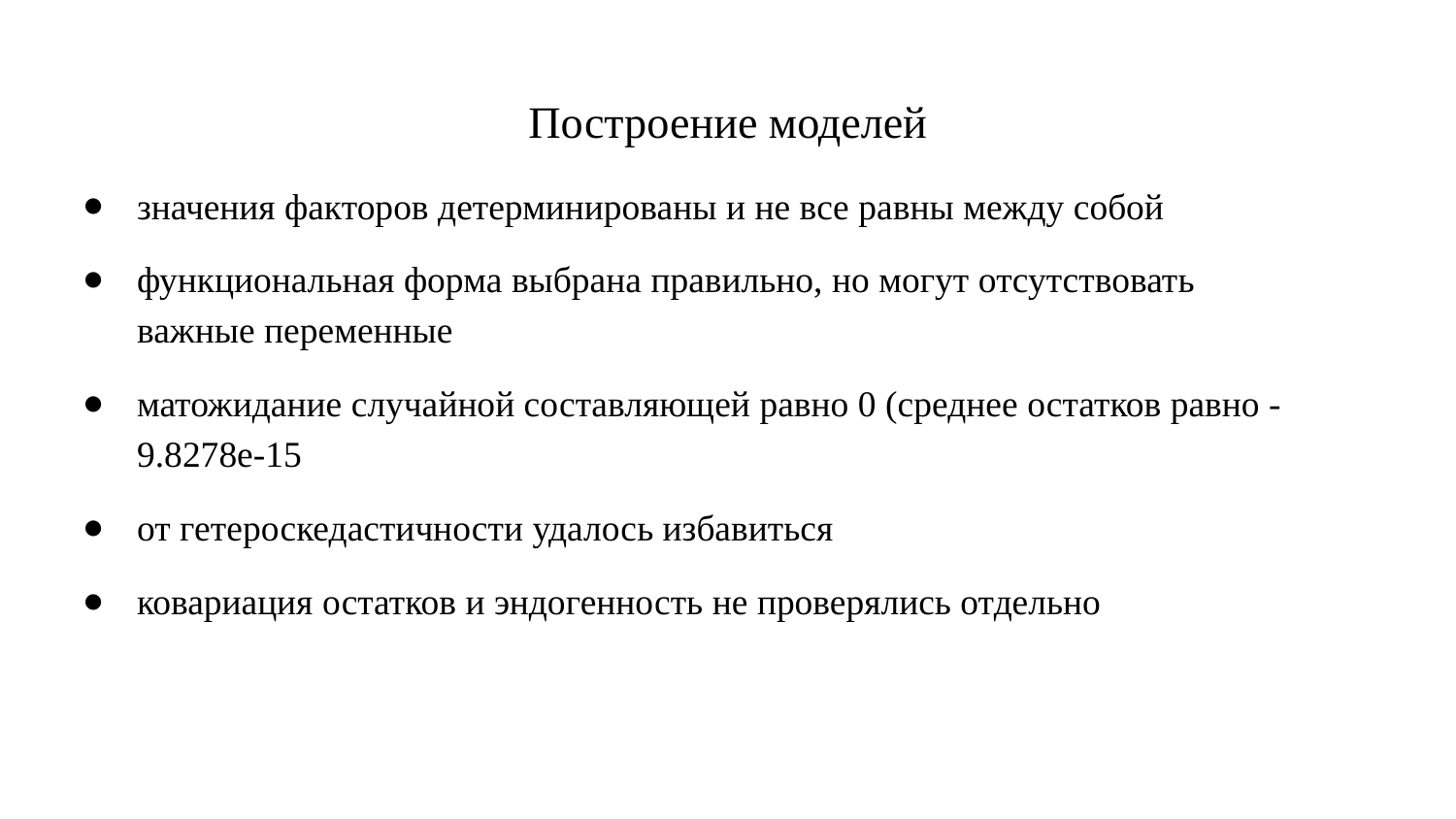

# Построение моделей
значения факторов детерминированы и не все равны между собой
функциональная форма выбрана правильно, но могут отсутствовать важные переменные
матожидание случайной составляющей равно 0 (среднее остатков равно -9.8278e-15
от гетероскедастичности удалось избавиться
ковариация остатков и эндогенность не проверялись отдельно